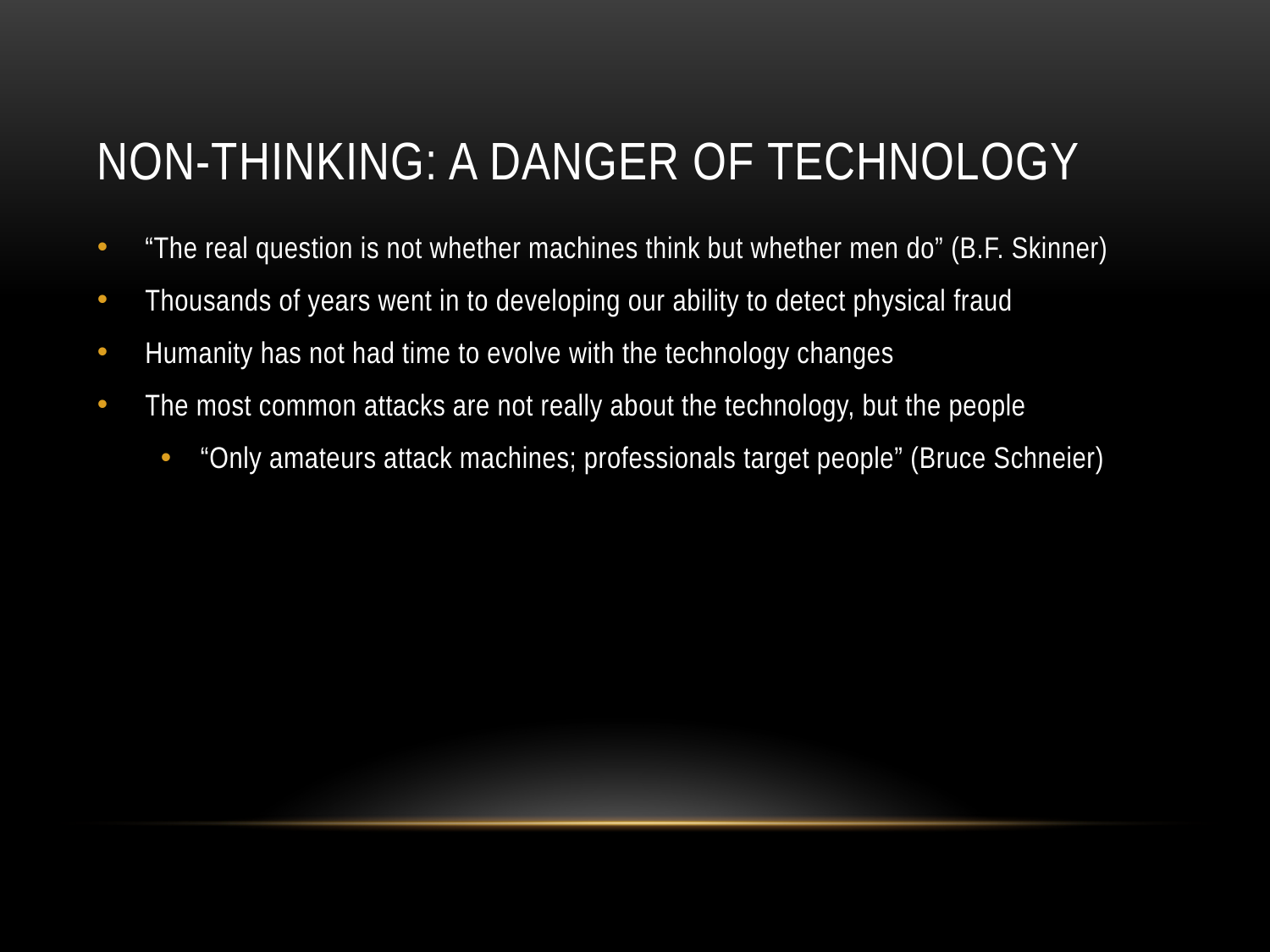

# Non-Thinking: A Danger of Technology
“The real question is not whether machines think but whether men do” (B.F. Skinner)
Thousands of years went in to developing our ability to detect physical fraud
Humanity has not had time to evolve with the technology changes
The most common attacks are not really about the technology, but the people
“Only amateurs attack machines; professionals target people” (Bruce Schneier)